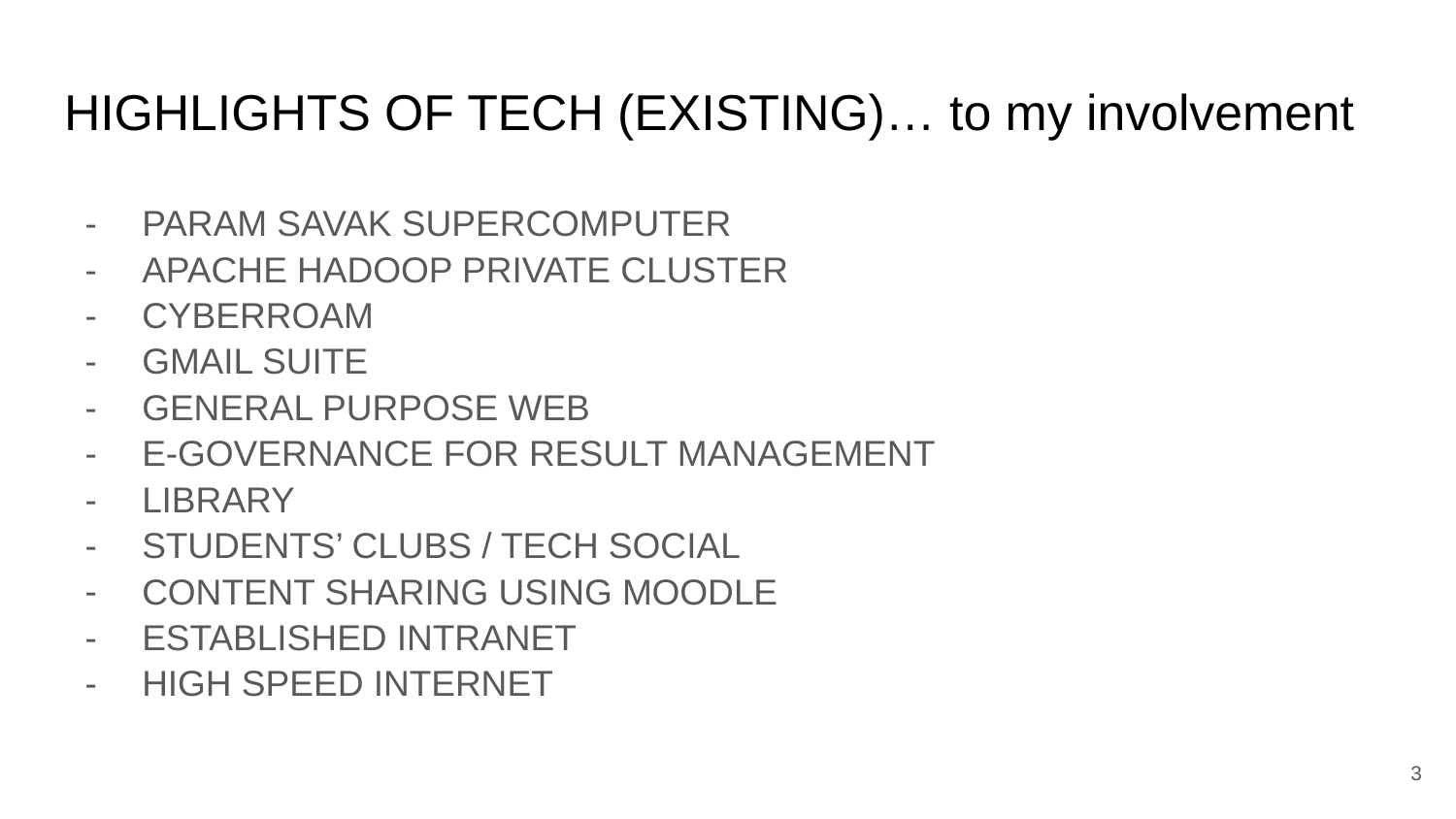

# HIGHLIGHTS OF TECH (EXISTING)… to my involvement
PARAM SAVAK SUPERCOMPUTER
APACHE HADOOP PRIVATE CLUSTER
CYBERROAM
GMAIL SUITE
GENERAL PURPOSE WEB
E-GOVERNANCE FOR RESULT MANAGEMENT
LIBRARY
STUDENTS’ CLUBS / TECH SOCIAL
CONTENT SHARING USING MOODLE
ESTABLISHED INTRANET
HIGH SPEED INTERNET

3